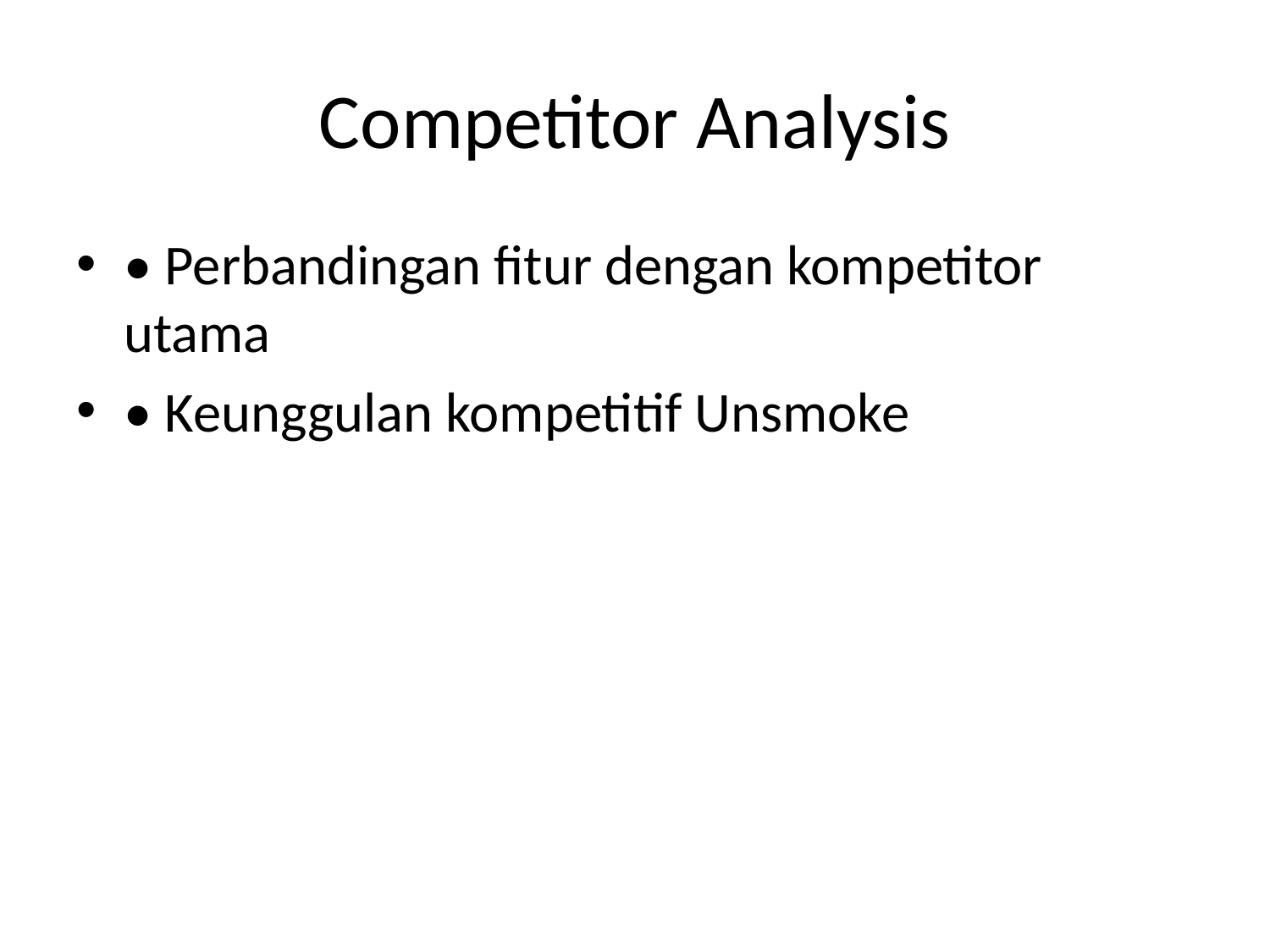

# Competitor Analysis
• Perbandingan fitur dengan kompetitor utama
• Keunggulan kompetitif Unsmoke